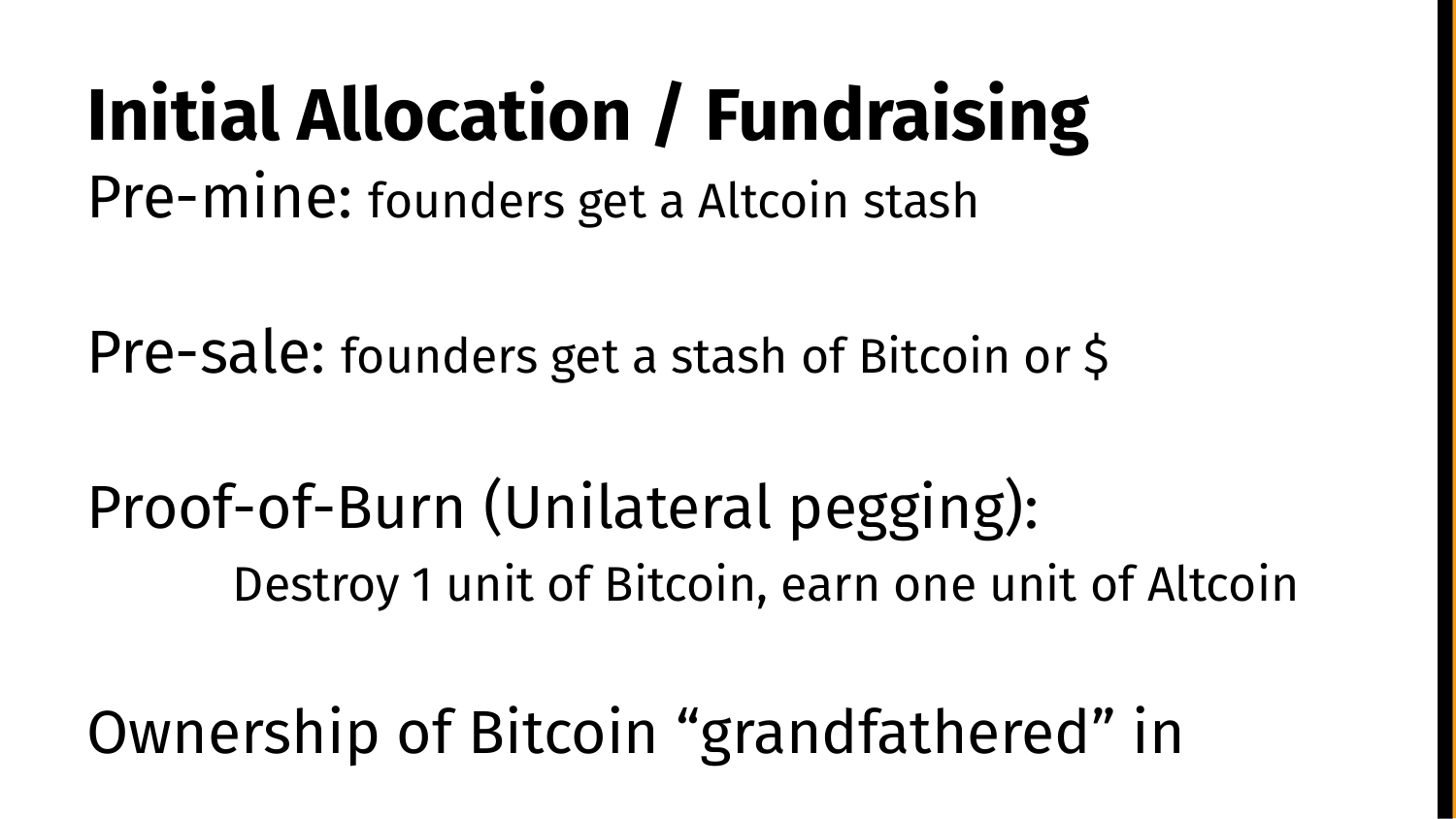

Initial Allocation / Fundraising
Pre-mine: founders get a Altcoin stash

Pre-sale: founders get a stash of Bitcoin or $

Proof-of-Burn (Unilateral pegging):
	Destroy 1 unit of Bitcoin, earn one unit of Altcoin

Ownership of Bitcoin “grandfathered” in

Airdrop: give coins to members of some group